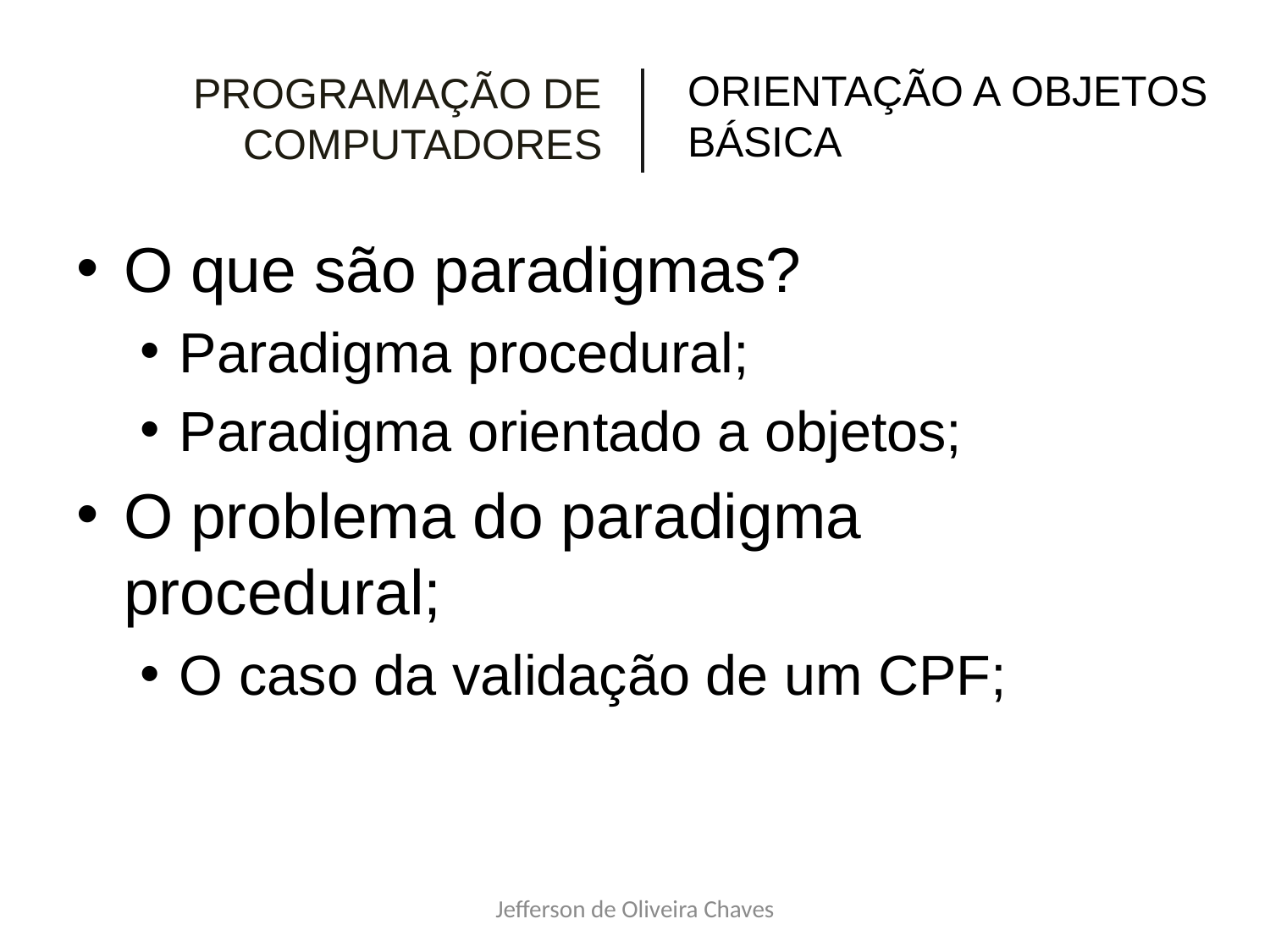

# PROGRAMAÇÃO DE COMPUTADORES
ORIENTAÇÃO A OBJETOS BÁSICA
O que são paradigmas?
Paradigma procedural;
Paradigma orientado a objetos;
O problema do paradigma procedural;
O caso da validação de um CPF;

Jefferson de Oliveira Chaves